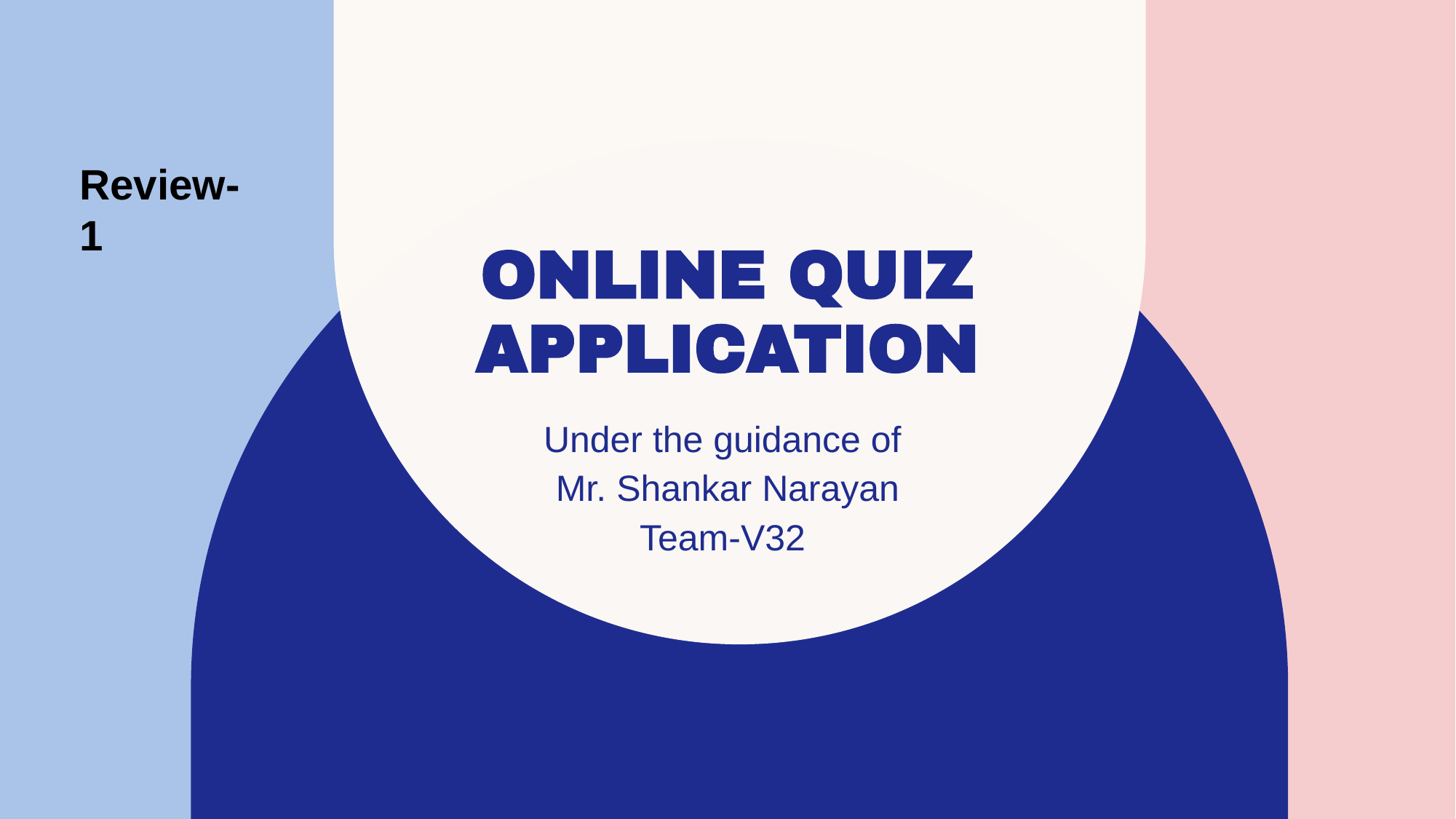

Review-1
# ONLINE QUIZ APPLICATION
Under the guidance of
Mr. Shankar Narayan
Team-V32